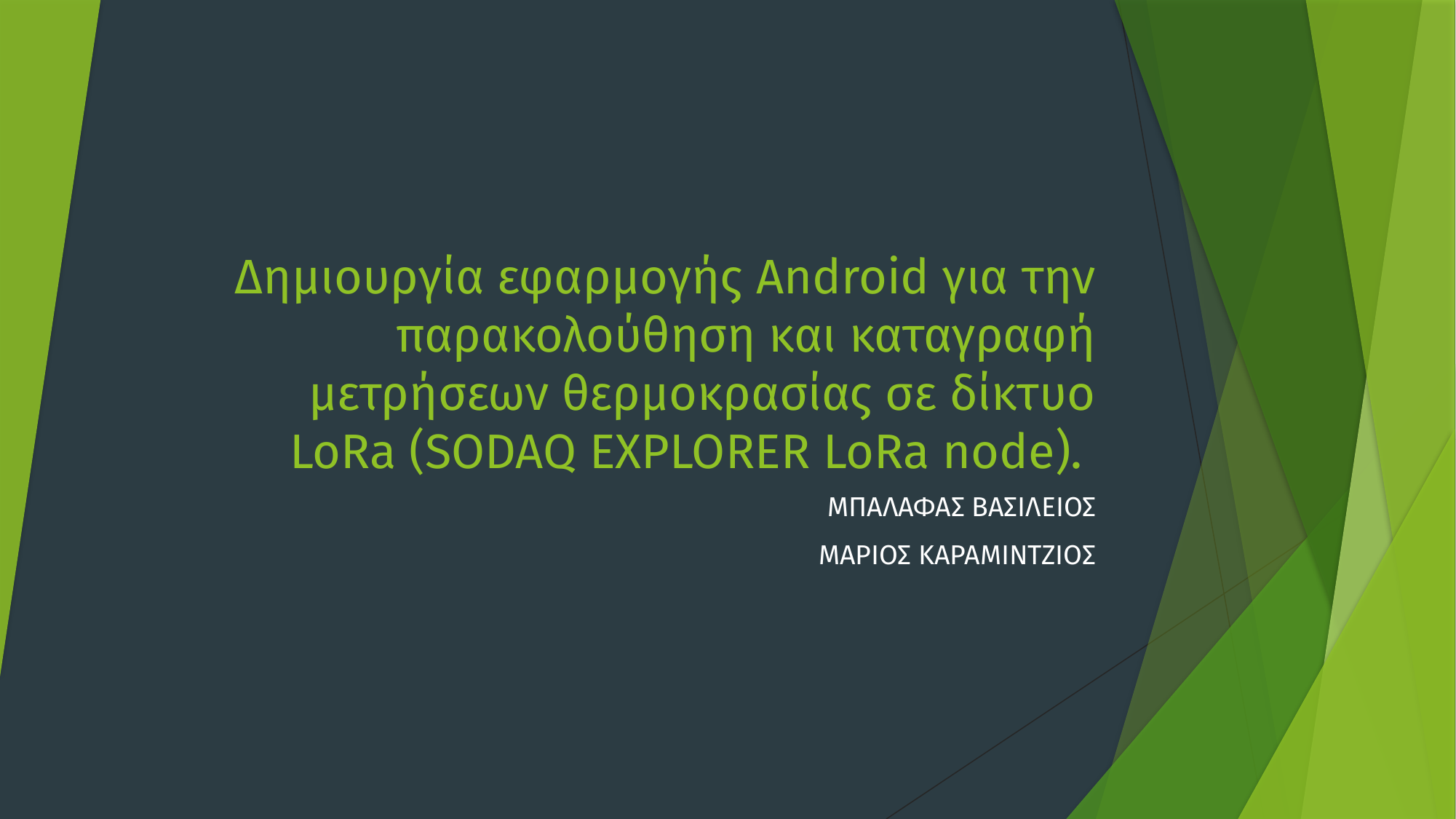

# Δημιουργία εφαρμογής Android για την παρακολούθηση και καταγραφή μετρήσεων θερμοκρασίας σε δίκτυο LoRa (SODAQ EXPLORER LoRa node).
ΜΠΑΛΑΦΑΣ ΒΑΣΙΛΕΙΟΣ
ΜΑΡΙΟΣ ΚΑΡΑΜΙΝΤΖΙΟΣ